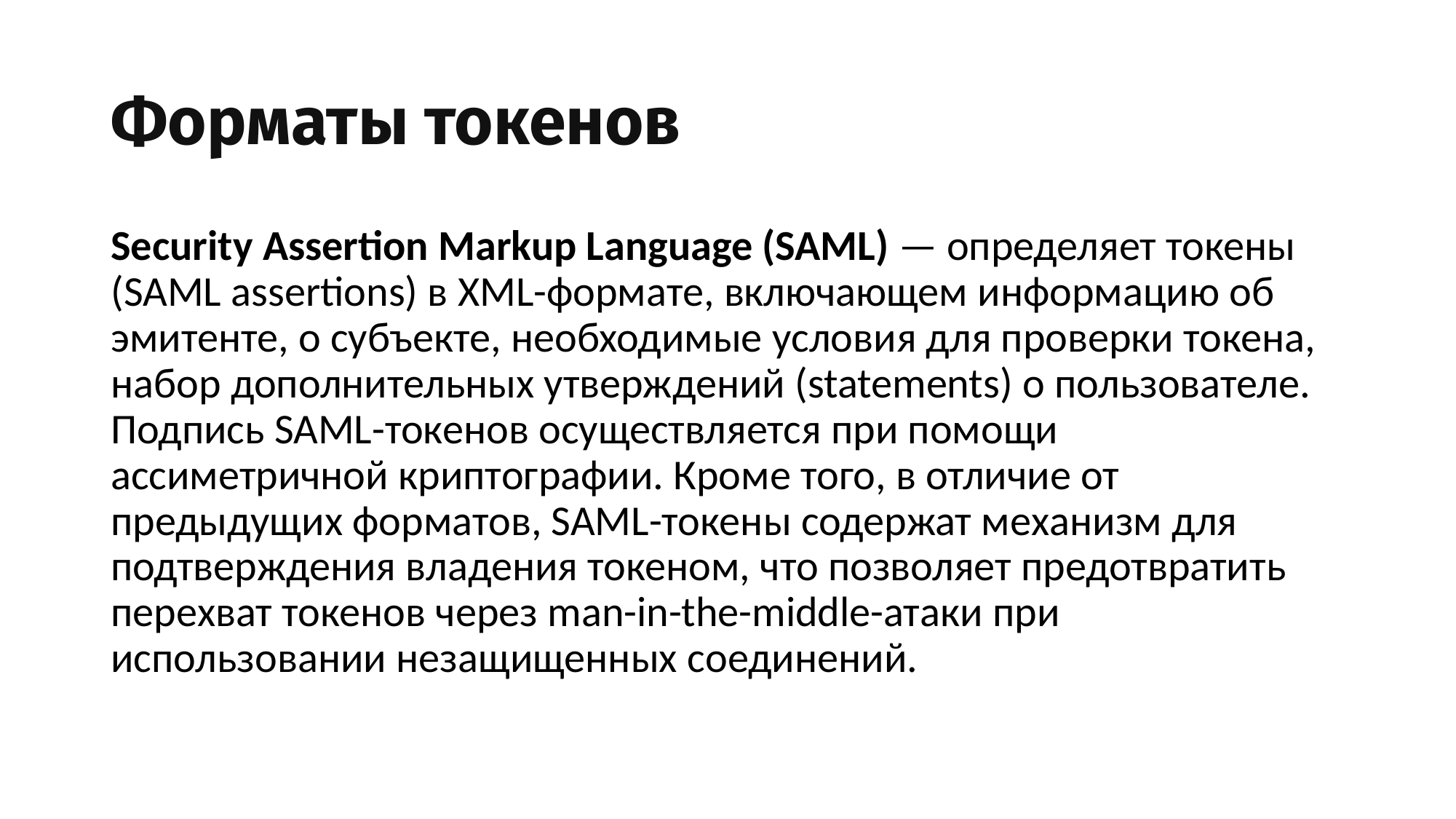

# Форматы токенов
Security Assertion Markup Language (SAML) — определяет токены (SAML assertions) в XML-формате, включающем информацию об эмитенте, о субъекте, необходимые условия для проверки токена, набор дополнительных утверждений (statements) о пользователе. Подпись SAML-токенов осуществляется при помощи ассиметричной криптографии. Кроме того, в отличие от предыдущих форматов, SAML-токены содержат механизм для подтверждения владения токеном, что позволяет предотвратить перехват токенов через man-in-the-middle-атаки при использовании незащищенных соединений.